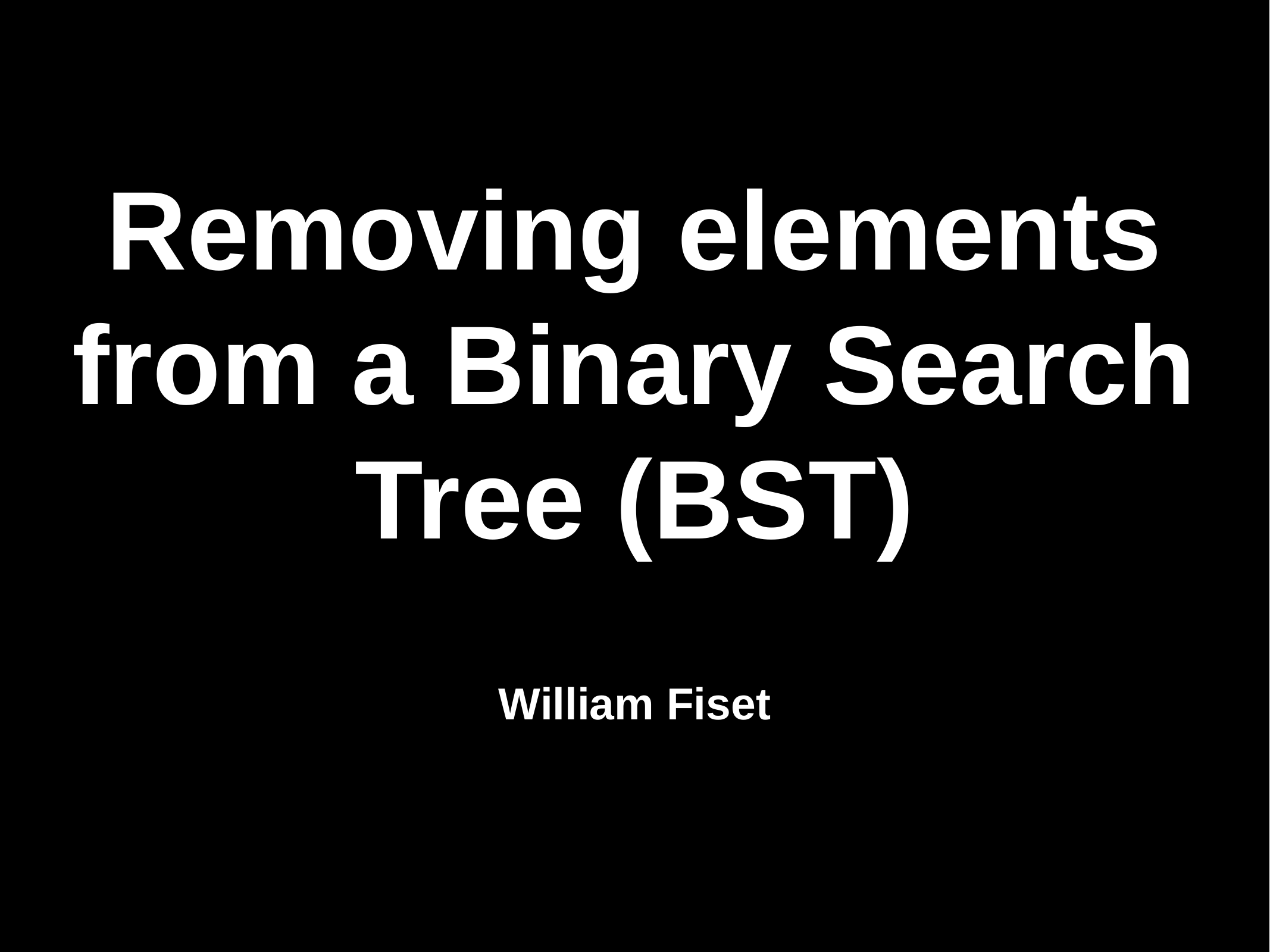

# Removing elements from a Binary Search Tree (BST)
William Fiset